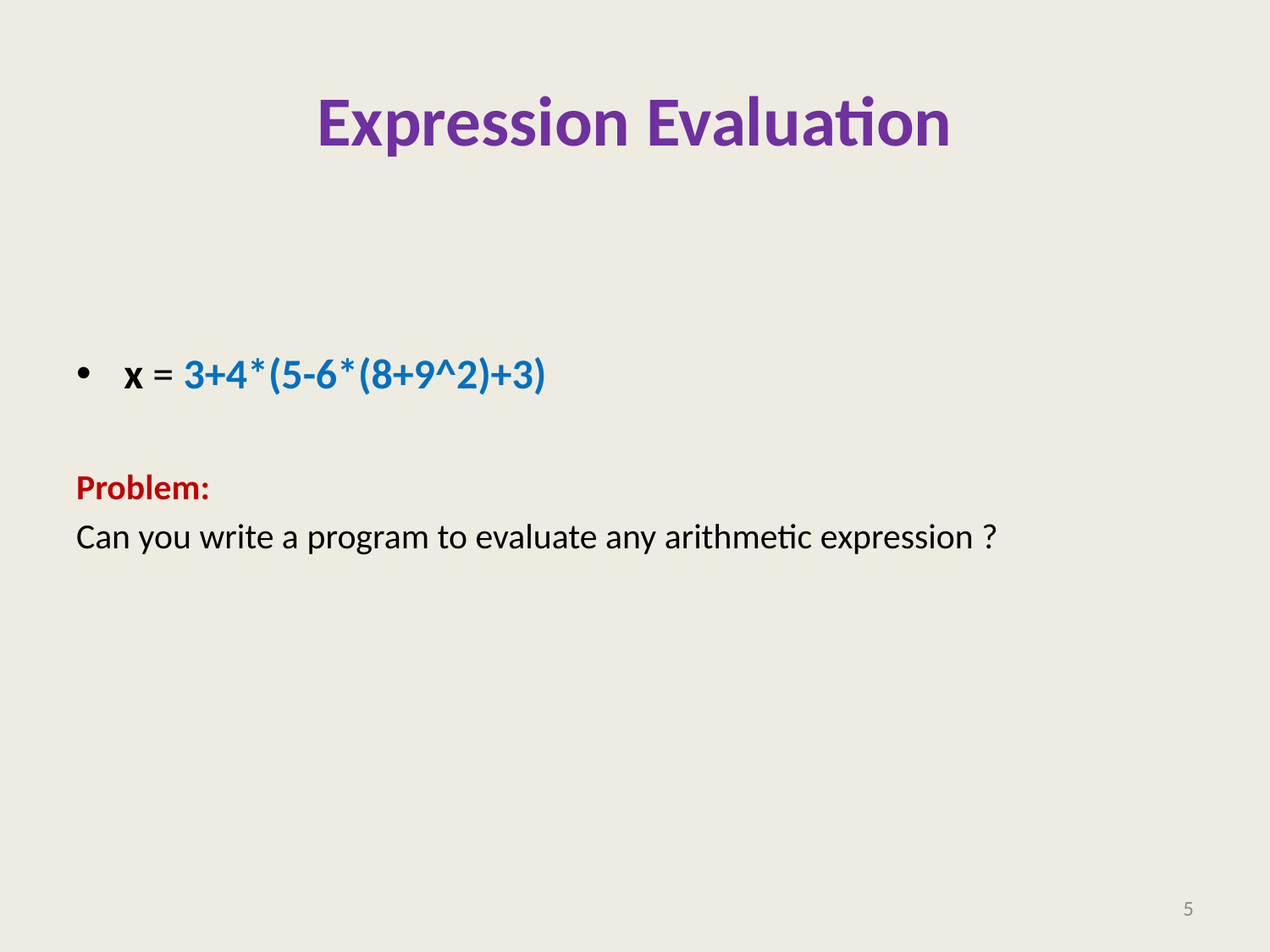

# Expression Evaluation

x = 3+4*(5-6*(8+9^2)+3)

Problem:
Can you write a program to evaluate any arithmetic expression ?

5